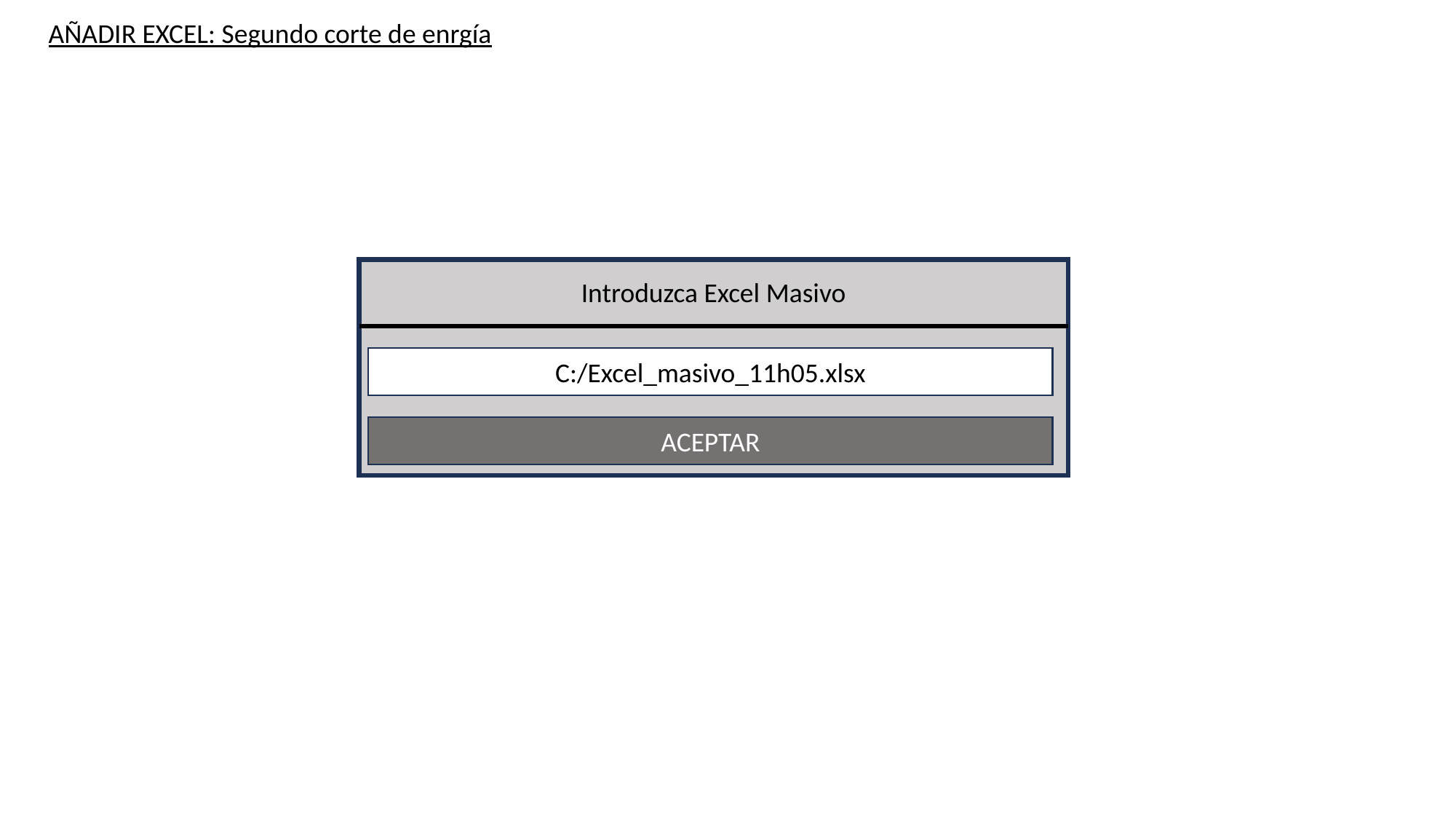

AÑADIR EXCEL: Segundo corte de enrgía

Introduzca Excel Masivo
C:/Excel_masivo_11h05.xlsx
ACEPTAR